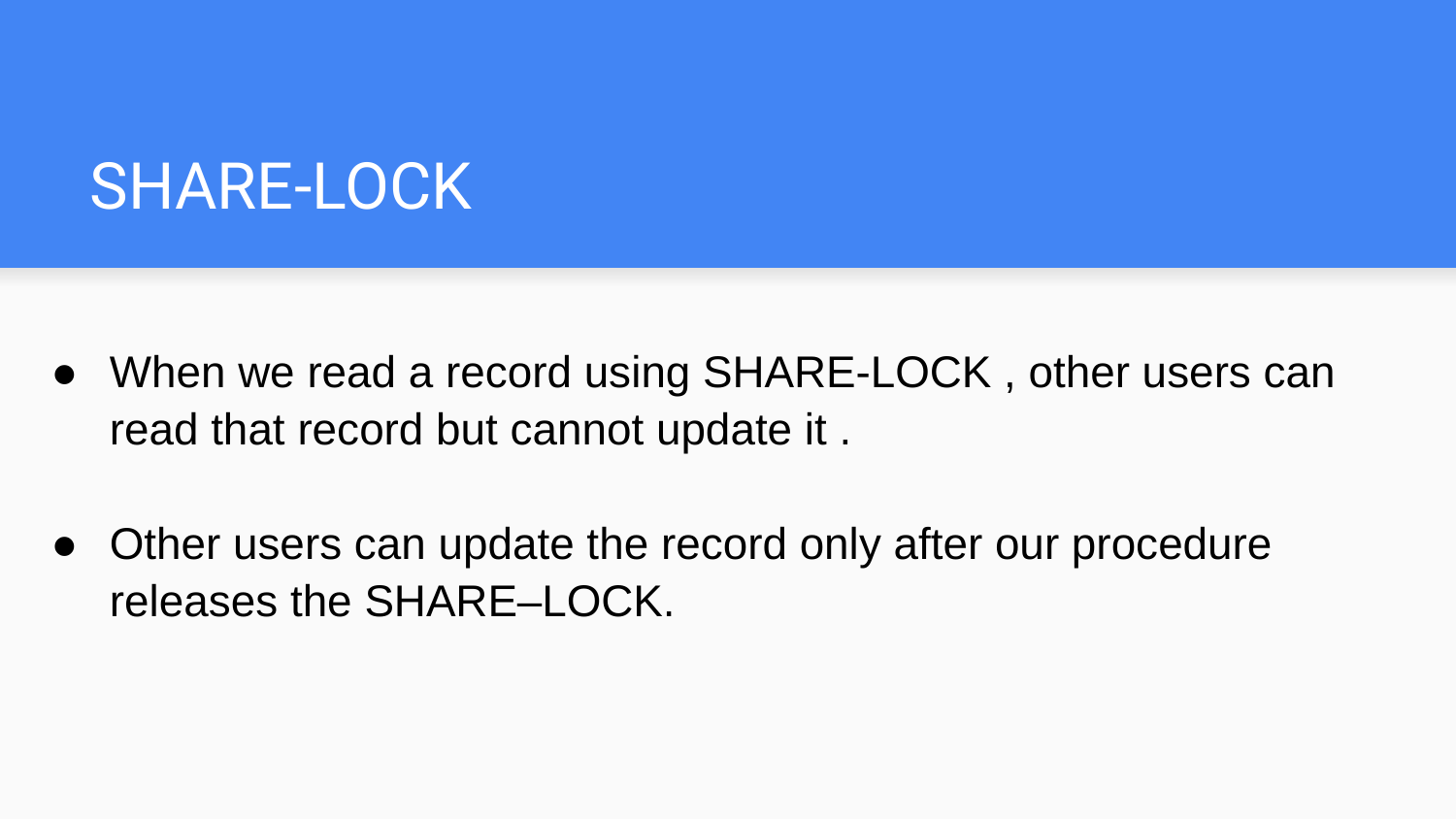

# SHARE-LOCK

When we read a record using SHARE-LOCK , other users can read that record but cannot update it .

Other users can update the record only after our procedure releases the SHARE–LOCK.